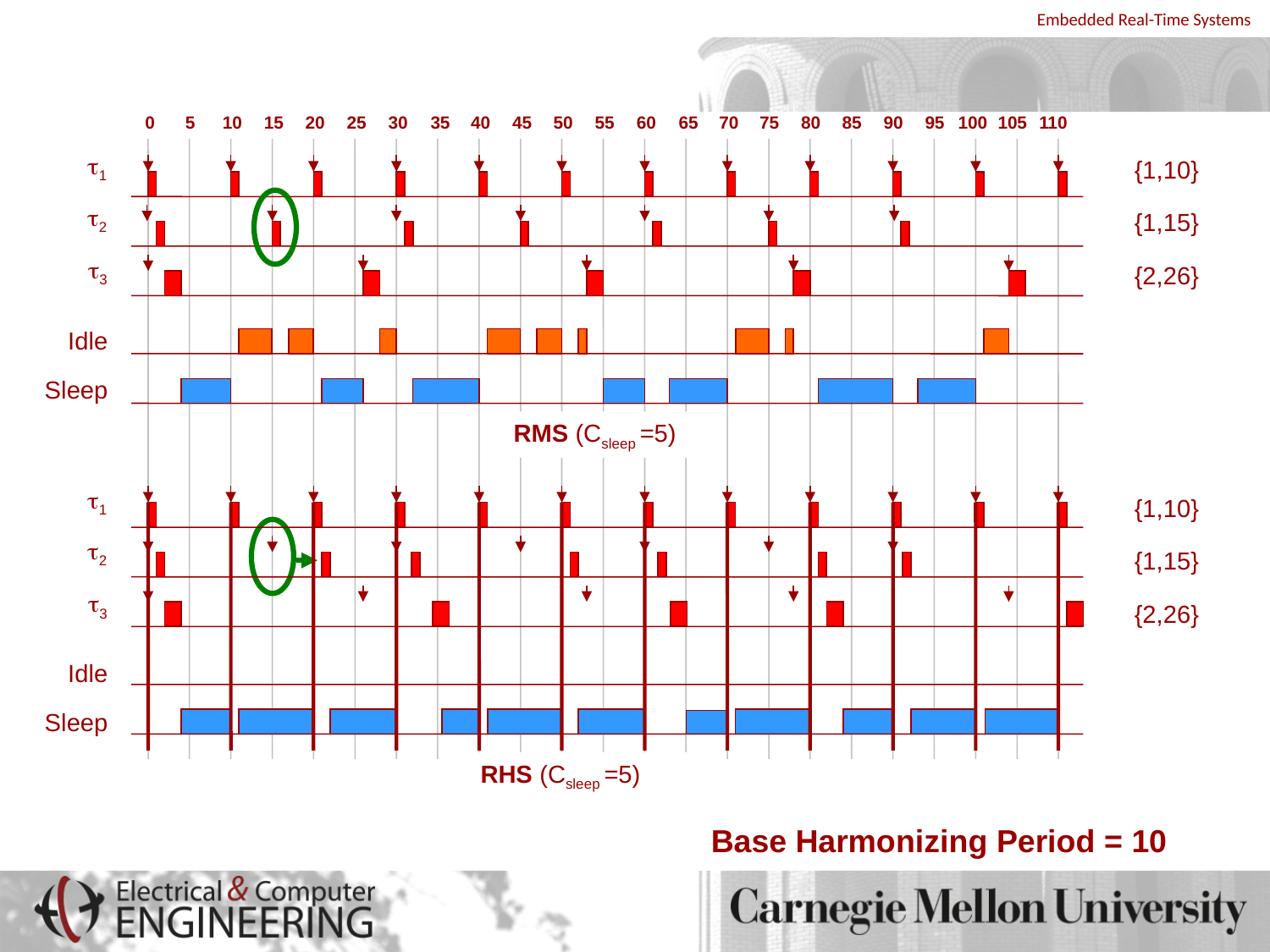

0
5
10
15
20
25
30
35
40
45
50
55
60
65
70
75
80
85
90
95
100
105
110

τ1
{1,10}

τ2

{1,15}

τ3
{2,26}

Idle

Sleep

RMS (Csleep =5)
τ1

τ2

τ3

Idle

Sleep

RHS (Csleep =5)
Base Harmonizing Period = 10
{1,10}
{1,15}
{2,26}